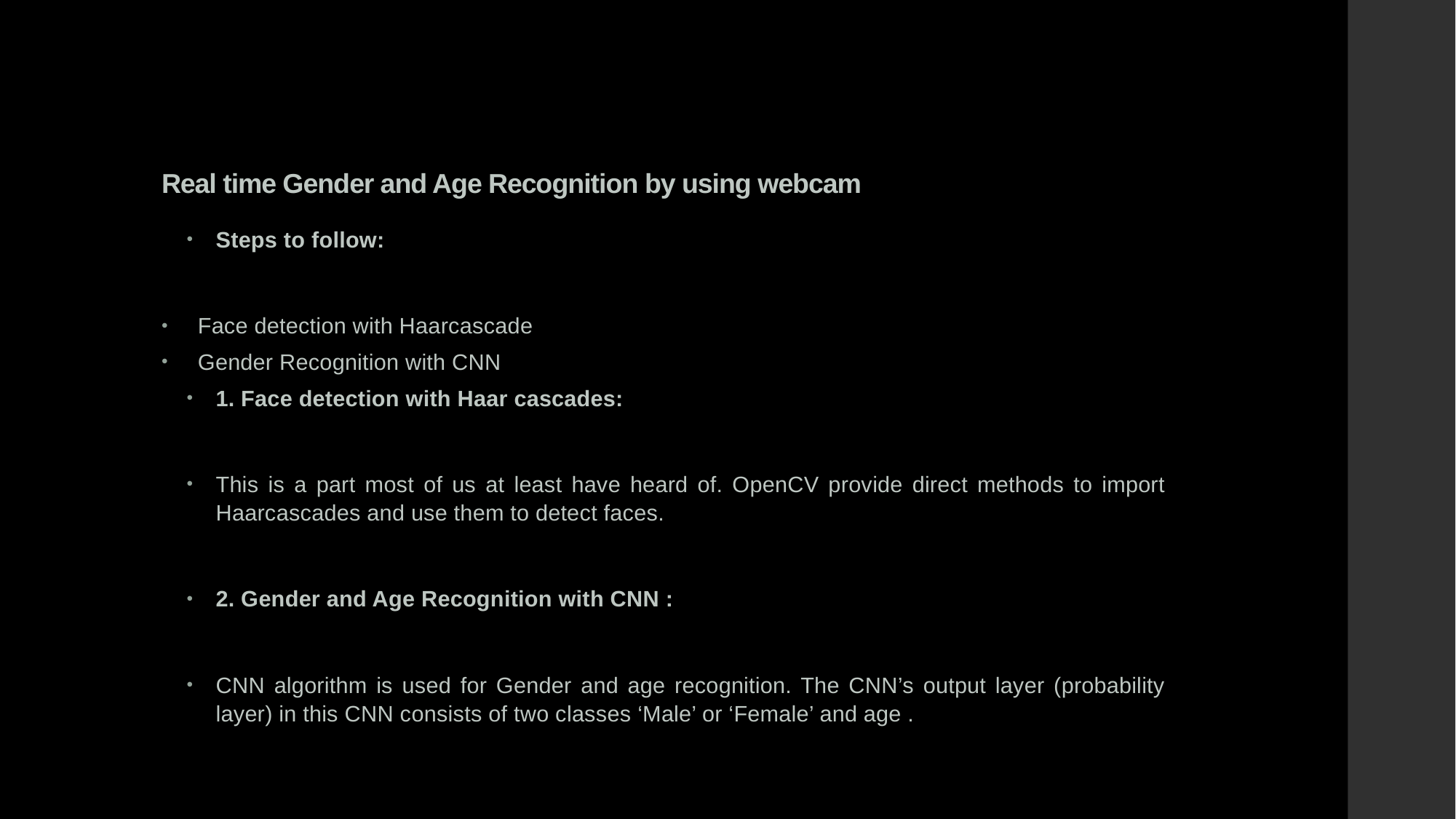

# Real time Gender and Age Recognition by using webcam
Steps to follow:

Face detection with Haarcascade
Gender Recognition with CNN
1. Face detection with Haar cascades:

This is a part most of us at least have heard of. OpenCV provide direct methods to import Haarcascades and use them to detect faces.

2. Gender and Age Recognition with CNN :

CNN algorithm is used for Gender and age recognition. The CNN’s output layer (probability layer) in this CNN consists of two classes ‘Male’ or ‘Female’ and age .